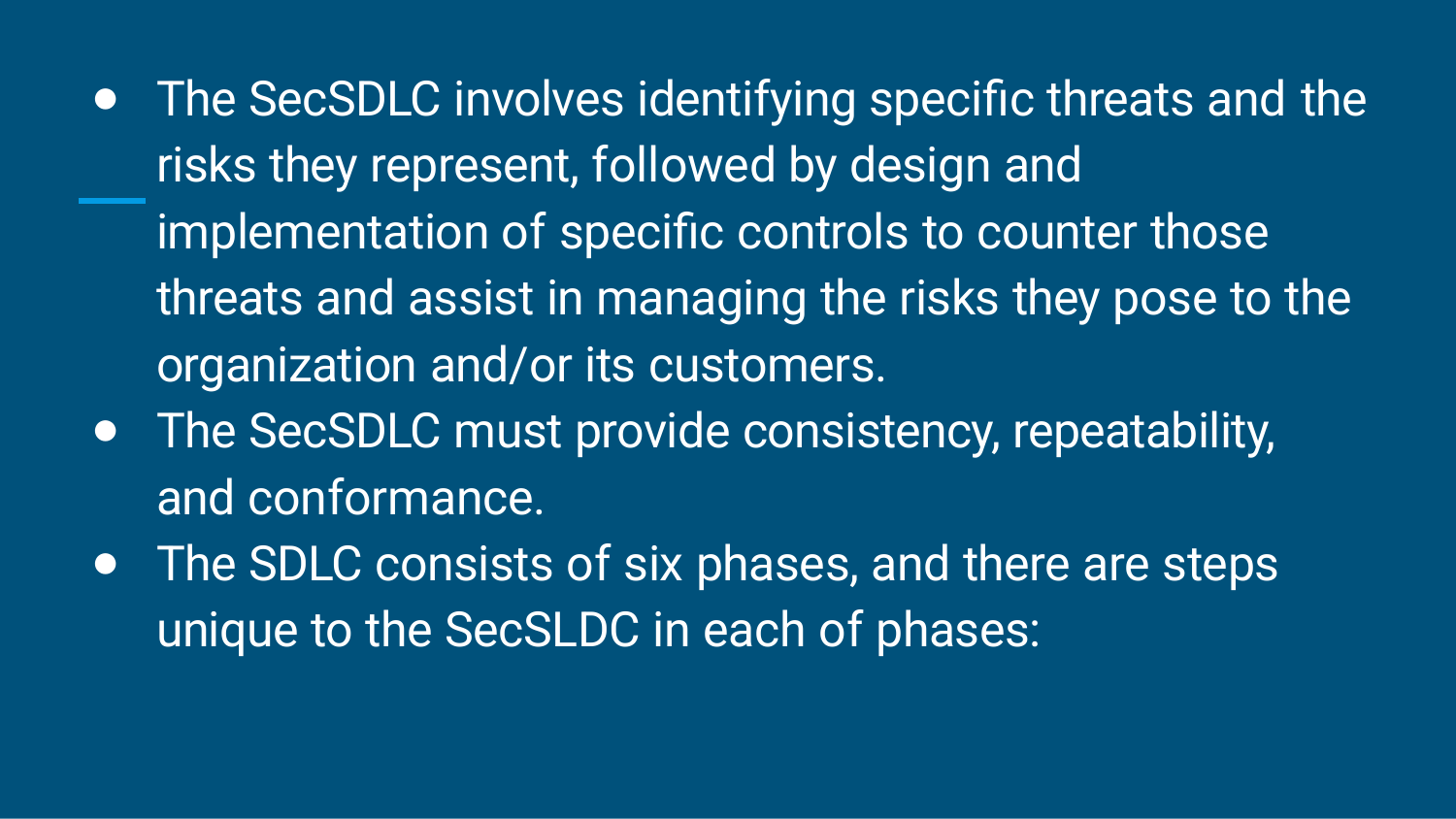

The SecSDLC involves identifying speciﬁc threats and the  risks they represent, followed by design and  implementation of speciﬁc controls to counter those  threats and assist in managing the risks they pose to the  organization and/or its customers.
The SecSDLC must provide consistency, repeatability,  and conformance.
The SDLC consists of six phases, and there are steps  unique to the SecSLDC in each of phases: